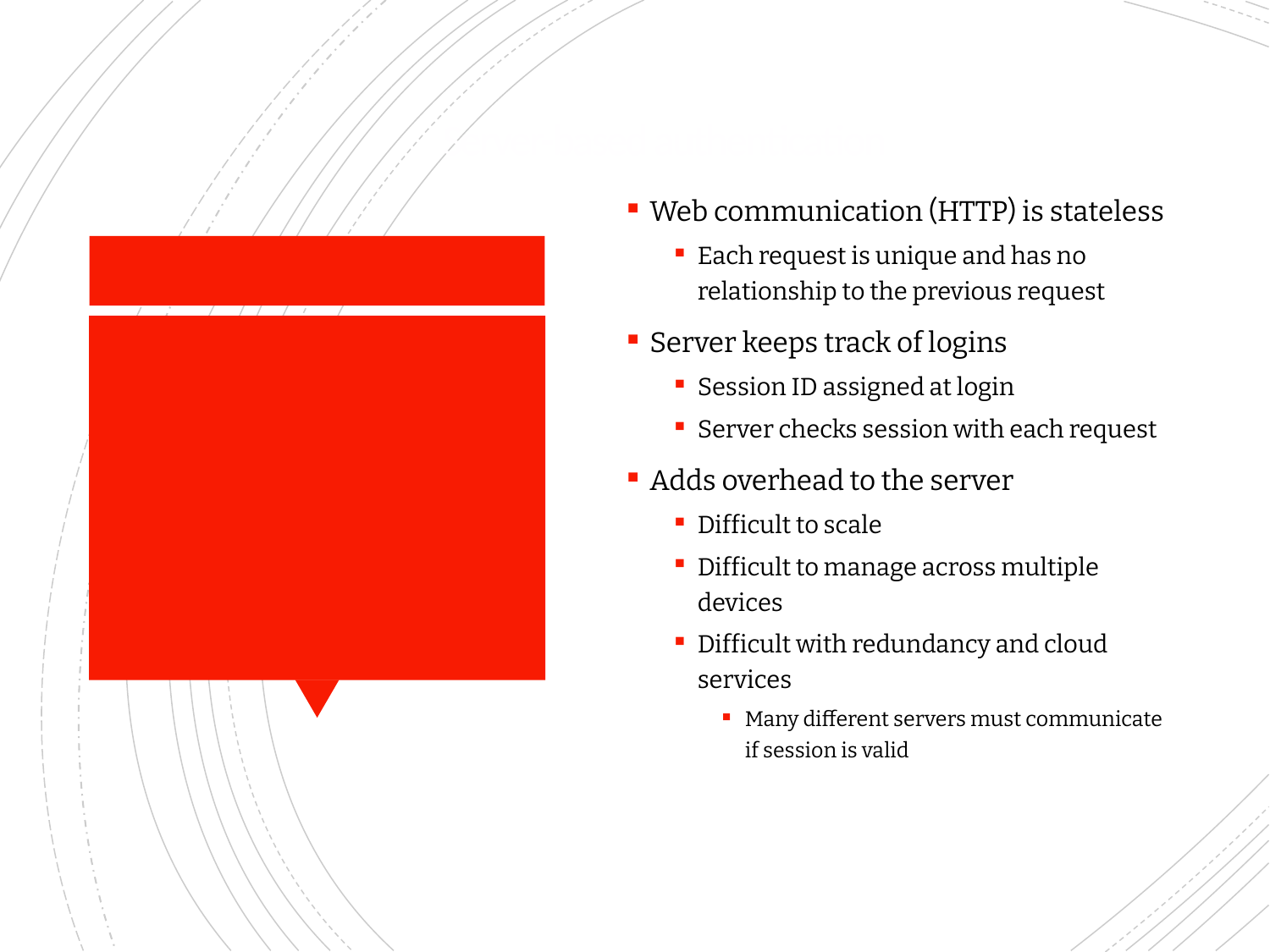

# Server-based authentication
Web communication (HTTP) is stateless
Each request is unique and has no relationship to the previous request
Server keeps track of logins
Session ID assigned at login
Server checks session with each request
Adds overhead to the server
Difficult to scale
Difficult to manage across multiple devices
Difficult with redundancy and cloud services
Many different servers must communicate if session is valid